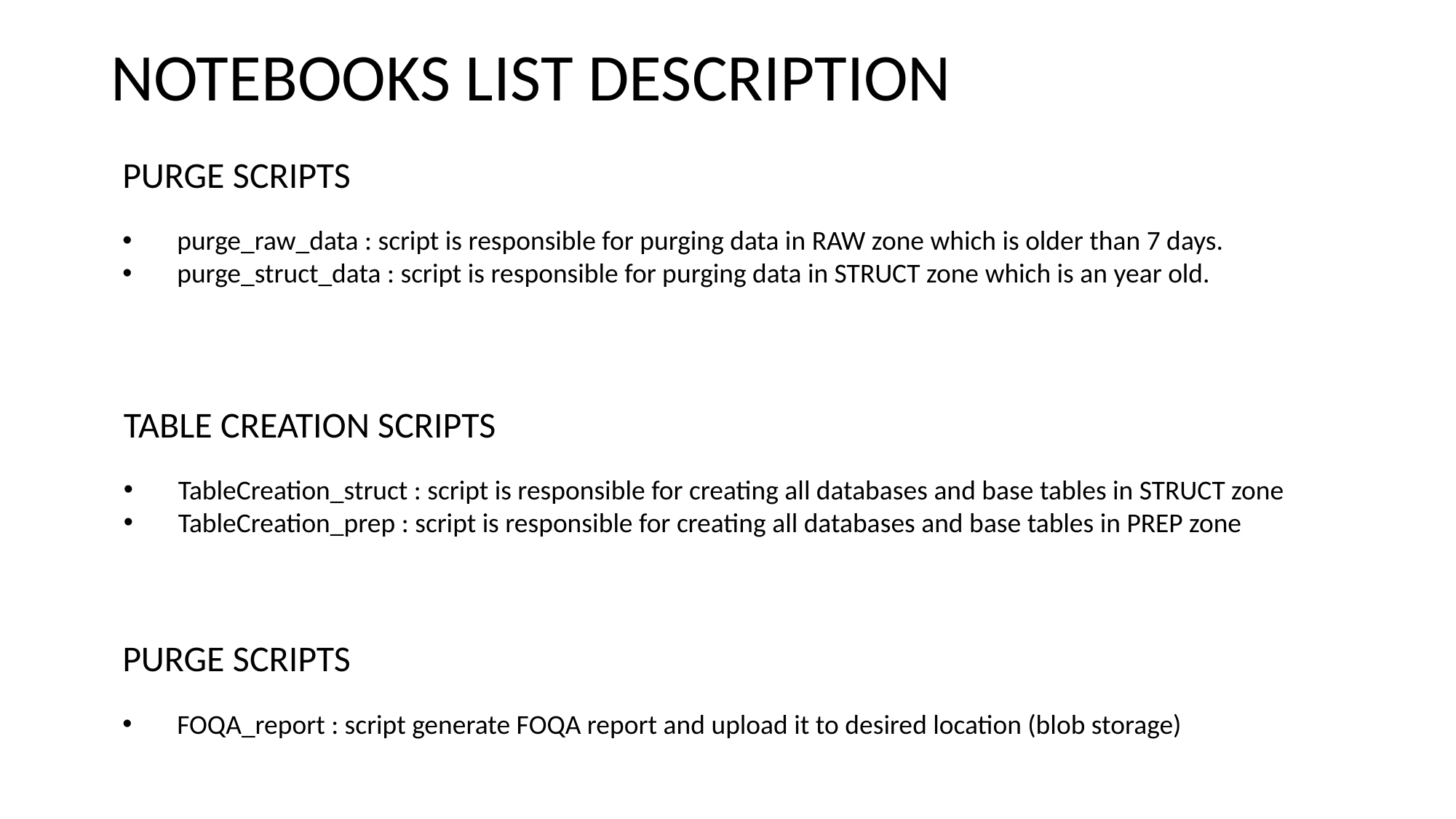

# NOTEBOOKS LIST DESCRIPTION
PURGE SCRIPTS
purge_raw_data : script is responsible for purging data in RAW zone which is older than 7 days.
purge_struct_data : script is responsible for purging data in STRUCT zone which is an year old.
TABLE CREATION SCRIPTS
TableCreation_struct : script is responsible for creating all databases and base tables in STRUCT zone
TableCreation_prep : script is responsible for creating all databases and base tables in PREP zone
PURGE SCRIPTS
FOQA_report : script generate FOQA report and upload it to desired location (blob storage)